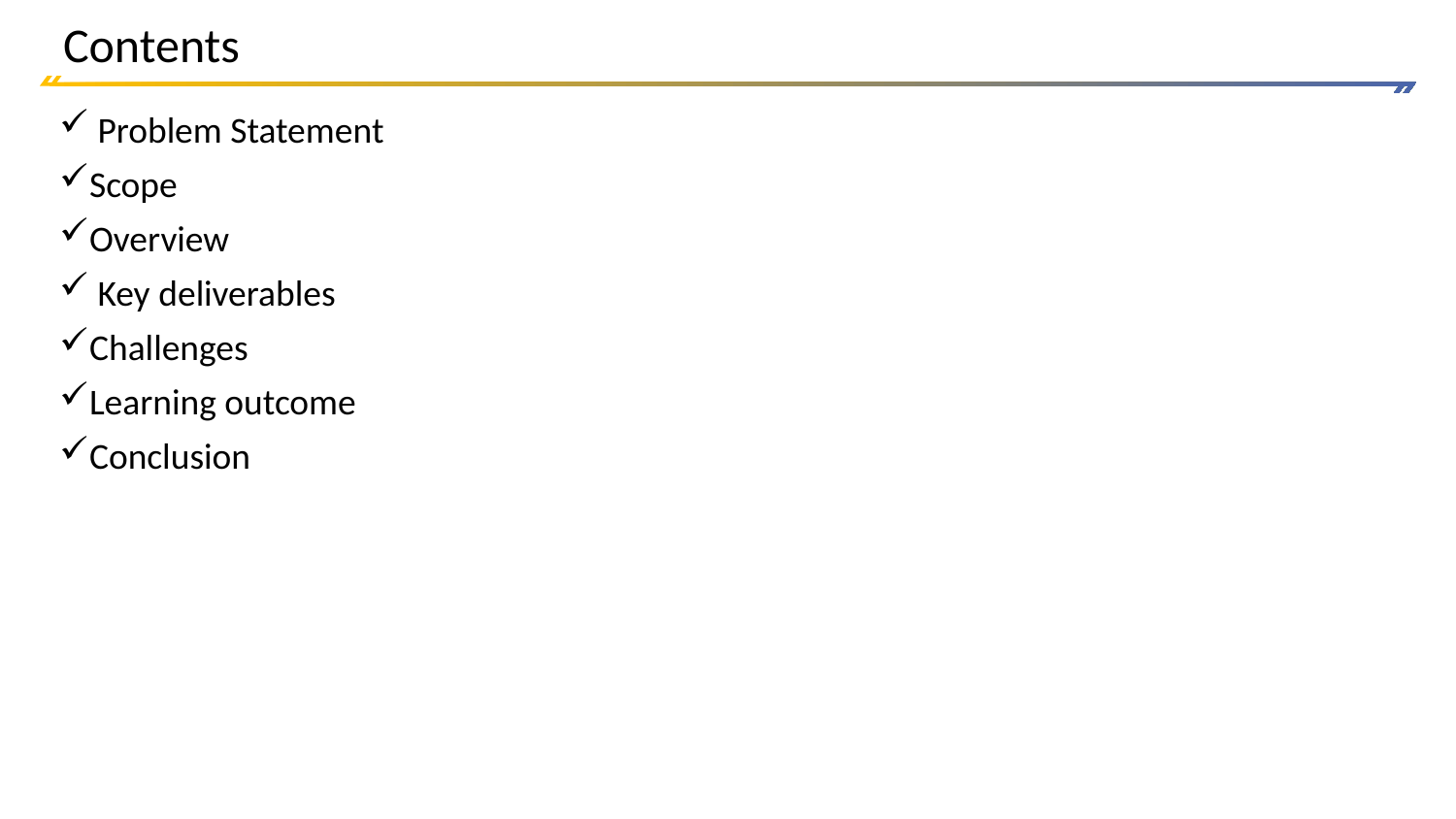

# Contents
 Problem Statement
Scope
Overview
 Key deliverables
Challenges​
Learning outcome
Conclusion​

​